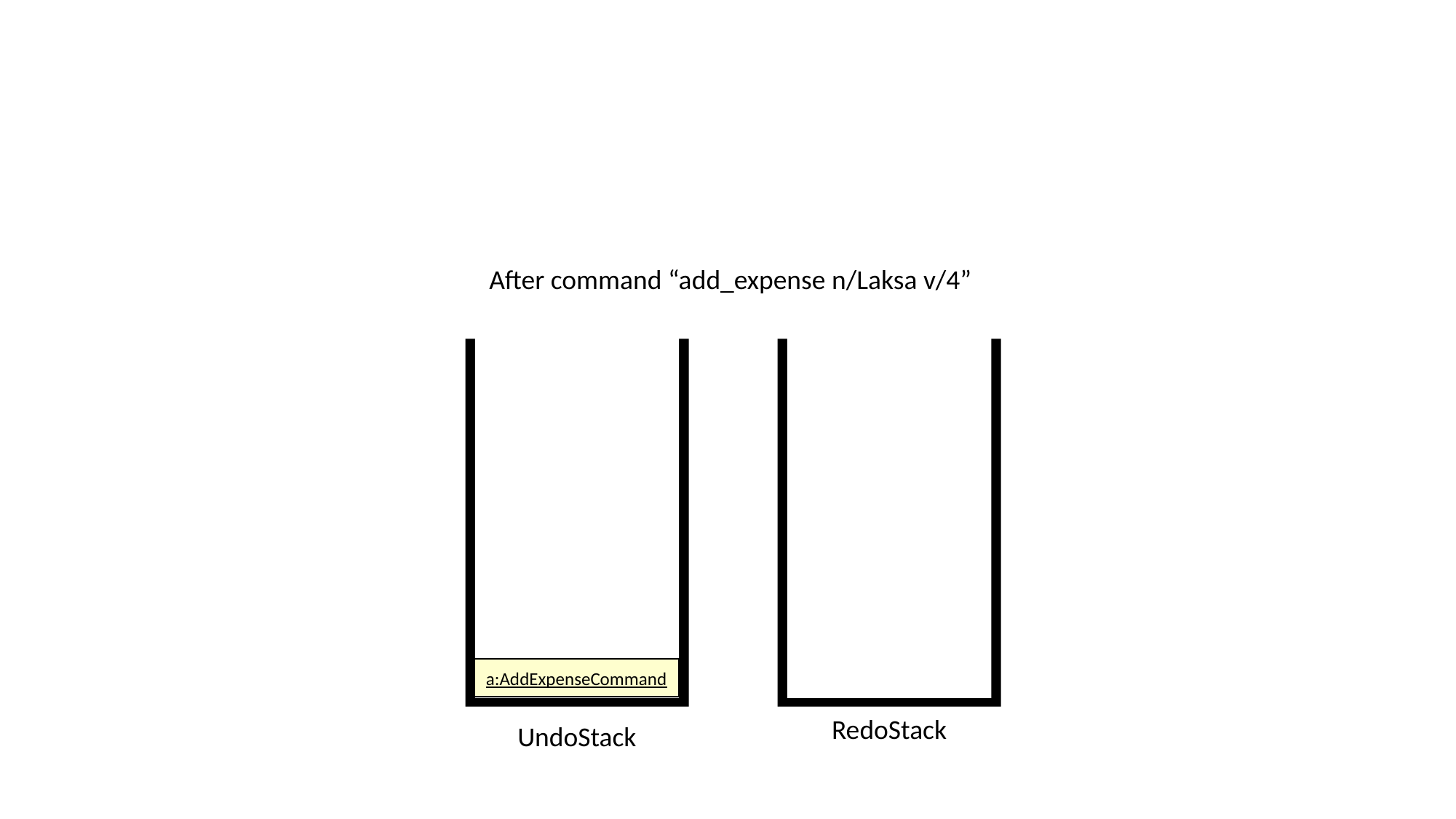

After command “add_expense n/Laksa v/4”

a:AddExpenseCommand
RedoStack
UndoStack